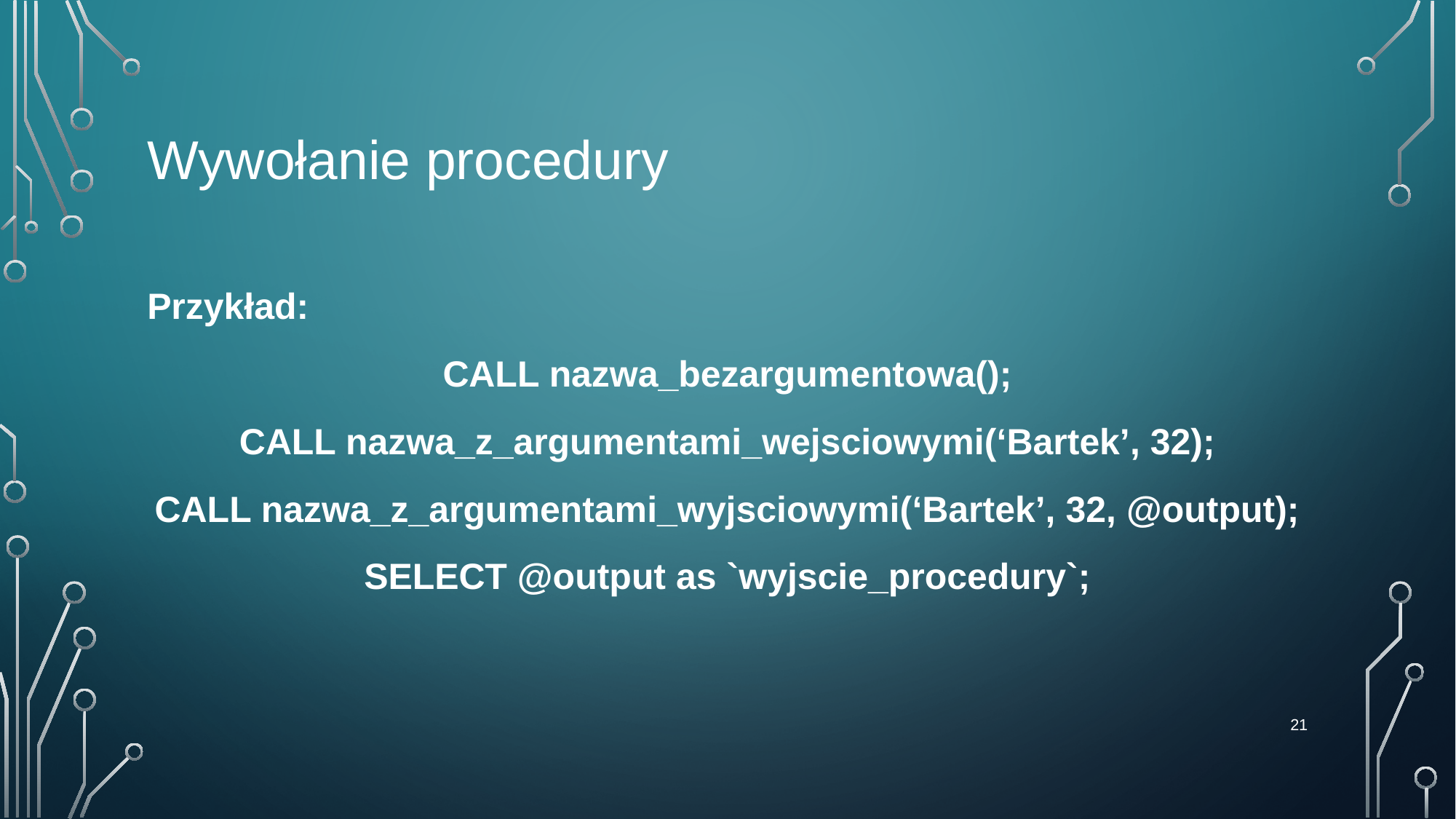

# Wywołanie procedury
Przykład:
CALL nazwa_bezargumentowa();
CALL nazwa_z_argumentami_wejsciowymi(‘Bartek’, 32);
CALL nazwa_z_argumentami_wyjsciowymi(‘Bartek’, 32, @output);
SELECT @output as `wyjscie_procedury`;
21